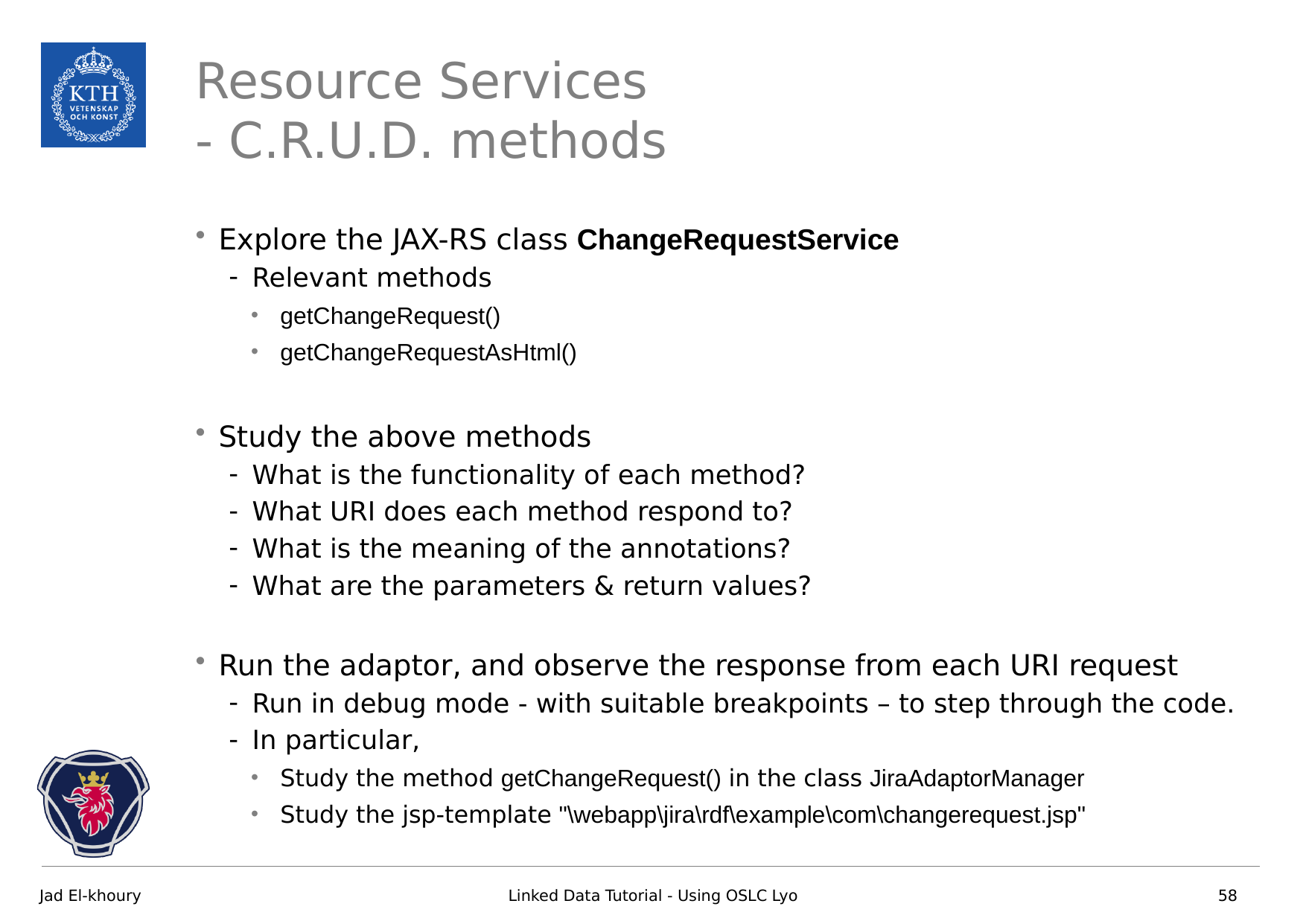

# Resource Services - C.R.U.D. methods
Explore the JAX-RS class ChangeRequestService
Relevant methods
getChangeRequest()
getChangeRequestAsHtml()

Study the above methods
What is the functionality of each method?
What URI does each method respond to?
What is the meaning of the annotations?
What are the parameters & return values?

Run the adaptor, and observe the response from each URI request
Run in debug mode - with suitable breakpoints – to step through the code.
In particular,
Study the method getChangeRequest() in the class JiraAdaptorManager
Study the jsp-template "\webapp\jira\rdf\example\com\changerequest.jsp"
58